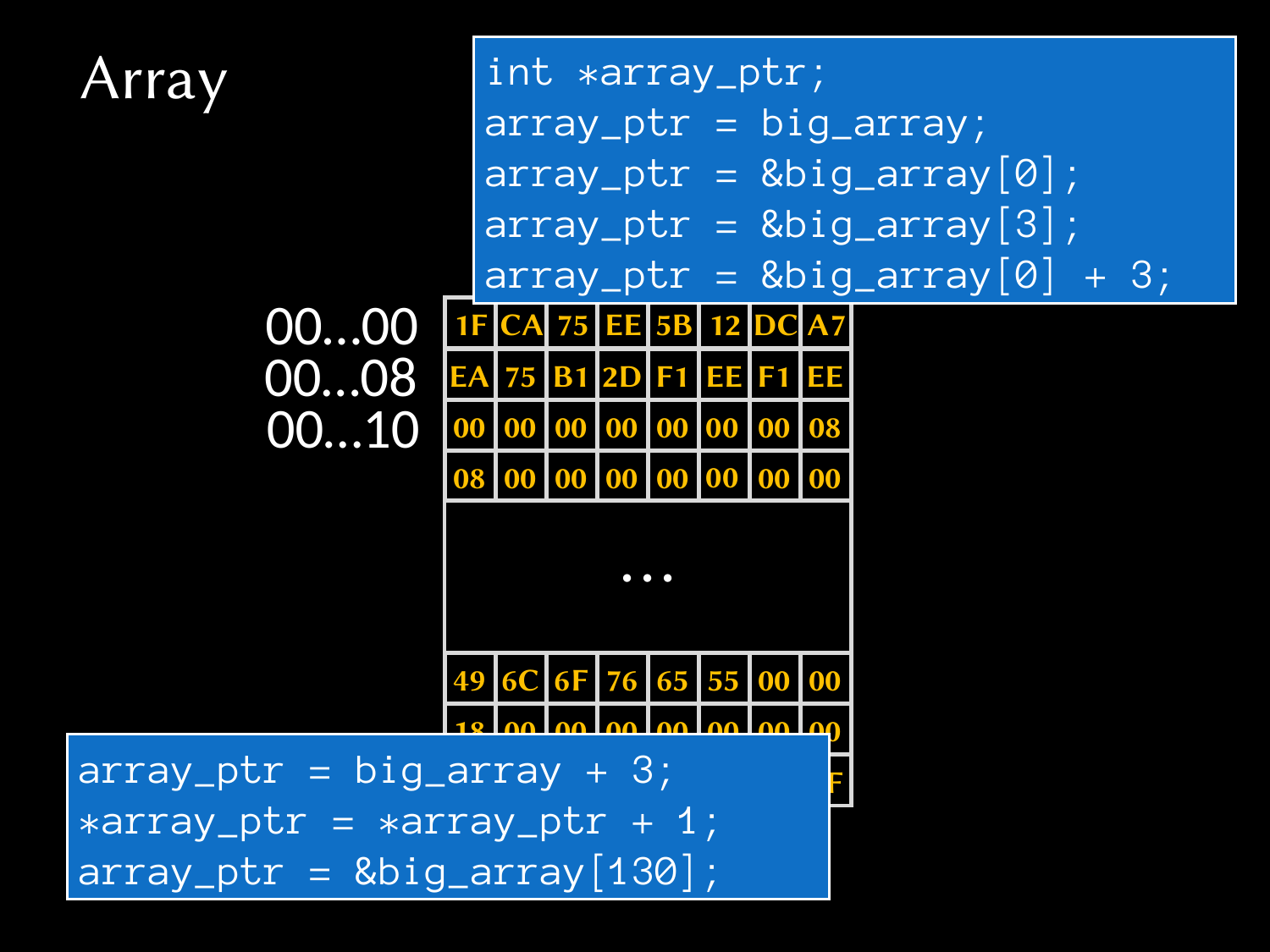

# Array
int *array_ptr;
array_ptr = big_array;
array_ptr = &big_array[0];
array_ptr = &big_array[3];
array_ptr = &big_array[0] + 3;
00…00
1F

CA

75

EE

5B

12

DC

A7

00…08
EE
EA

75

B1

2D

F1

F1

EE

00…10
00
00

00

00

00

00

00

08

00
08

00

00

00

00

00

00

• • •
49

6C

6F

76

65

55

00

00

18

00

00

00

00

00

00

00

array_ptr = big_array + 3;
*array_ptr = *array_ptr + 1;
array_ptr = &big_array[130];
DE

AD

BE

EF

DE

AD

BE

EF